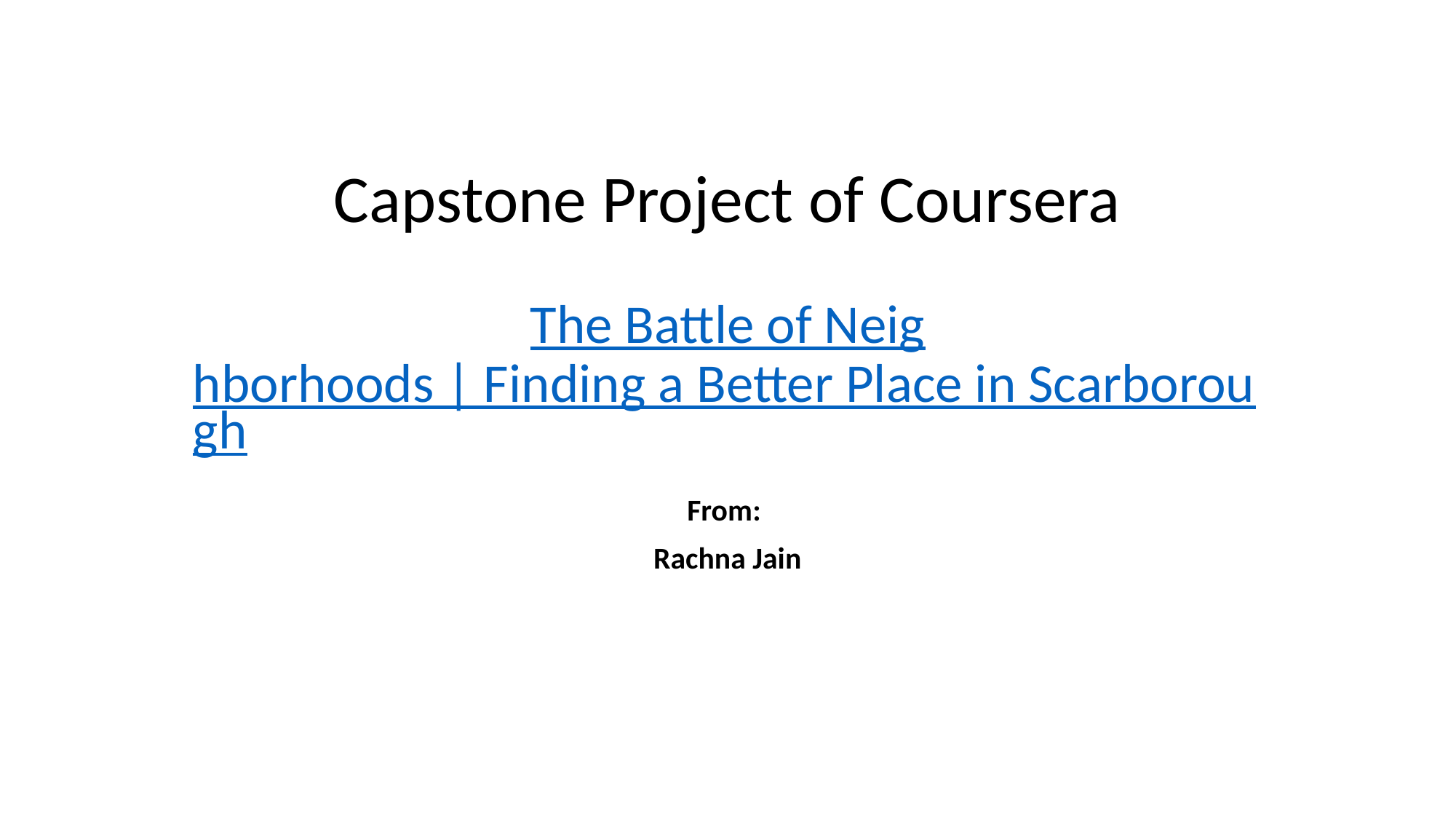

# Capstone Project of Coursera The Battle of Neighborhoods | Finding a Better Place in Scarborough

From:
Rachna Jain